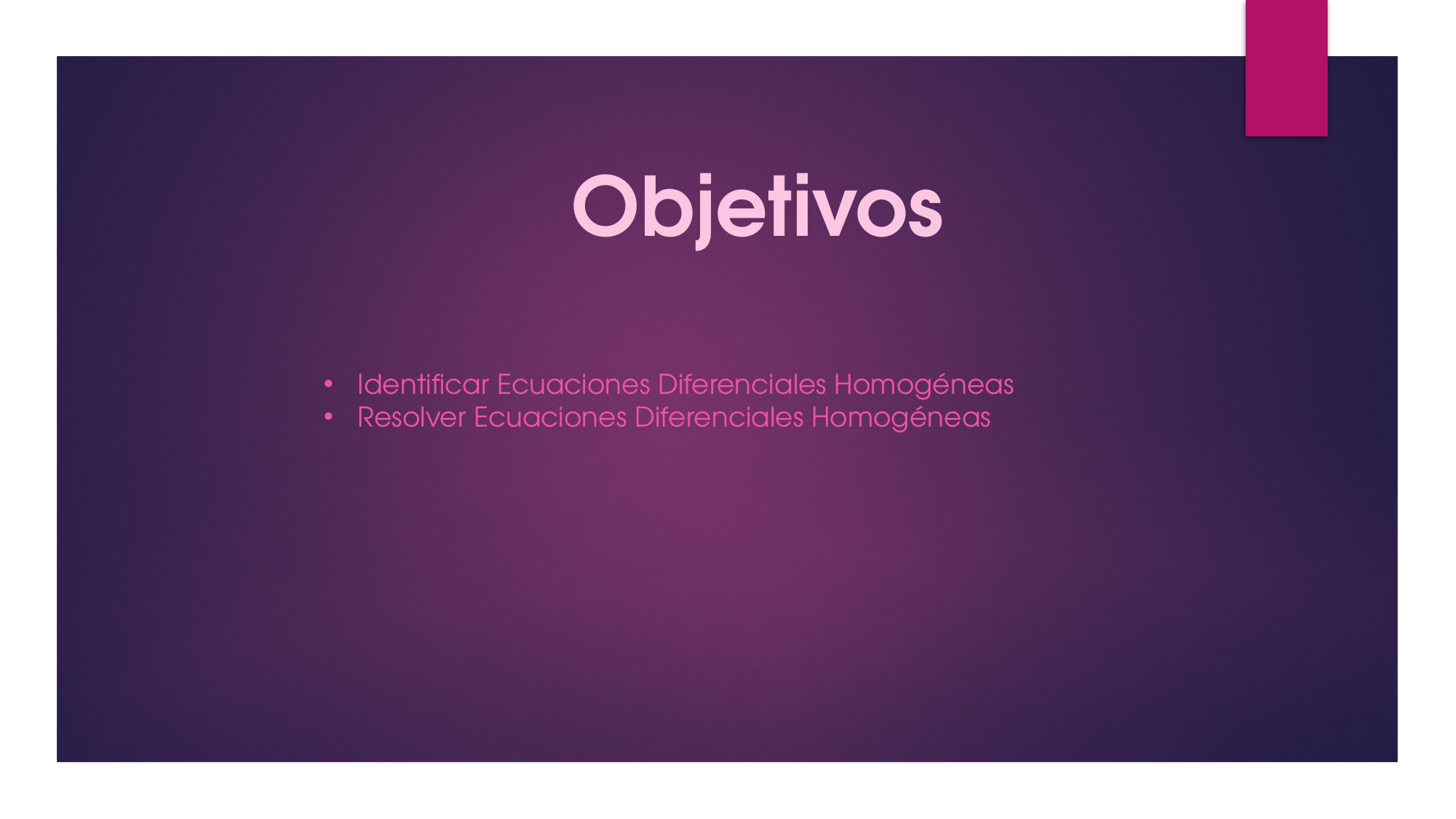

Objetivos
Identificar Ecuaciones Diferenciales Homogéneas
Resolver Ecuaciones Diferenciales Homogéneas